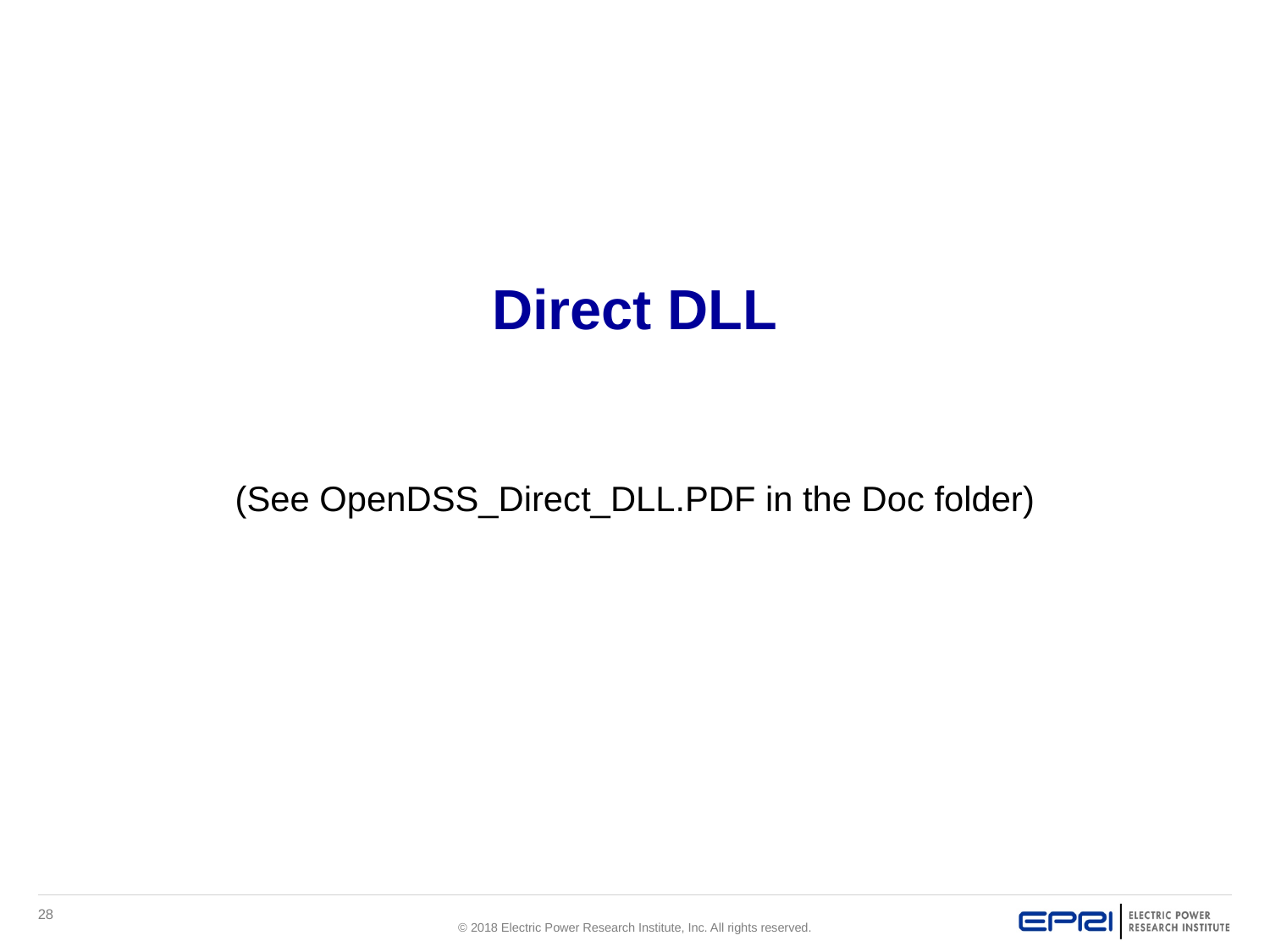

# Direct DLL
(See OpenDSS_Direct_DLL.PDF in the Doc folder)